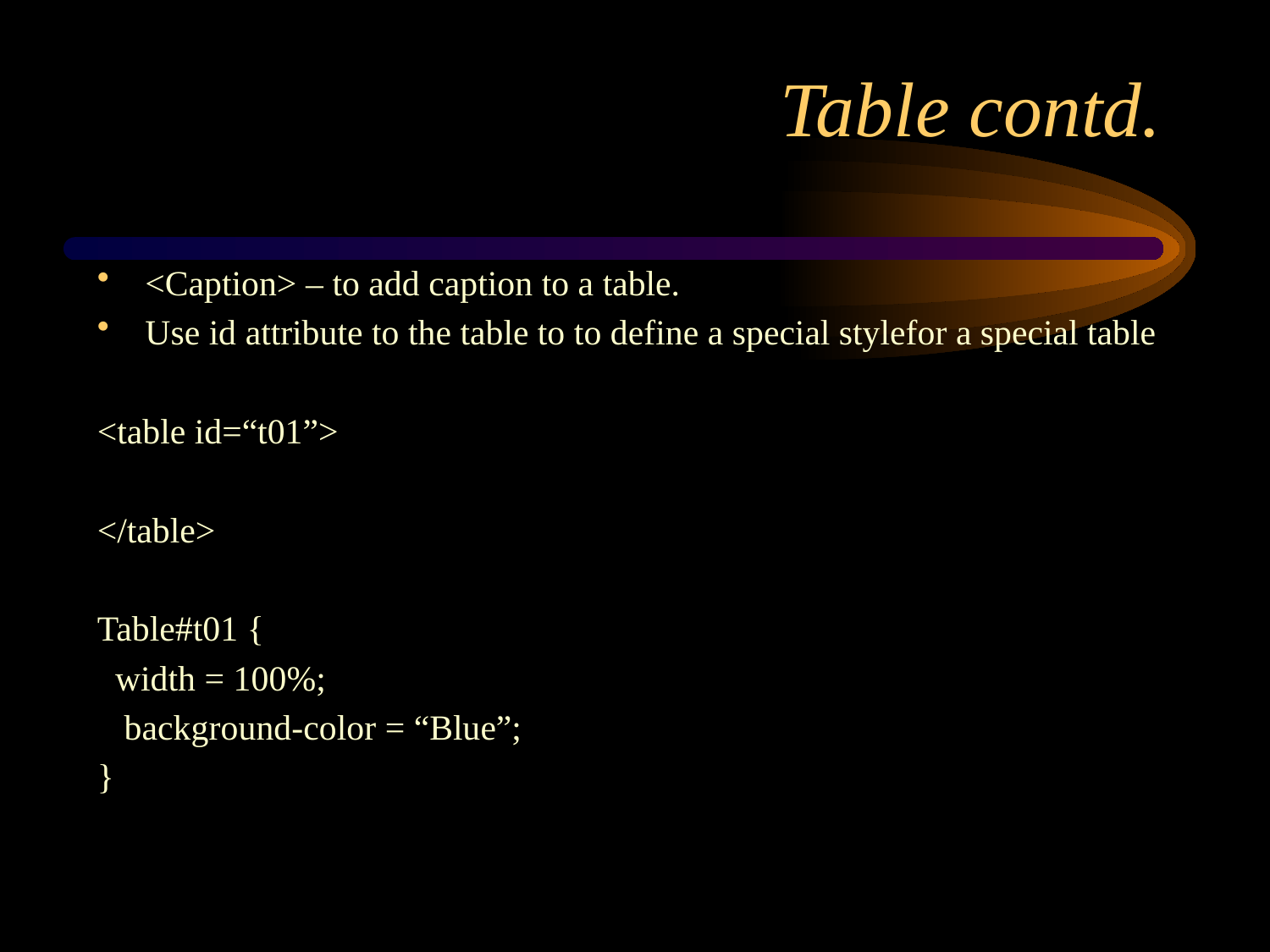

# Table contd.
<Caption> – to add caption to a table.
Use id attribute to the table to to define a special stylefor a special table

<table id=“t01”>

</table>

Table#t01 {
  width = 100%;
   background-color = “Blue”;
}